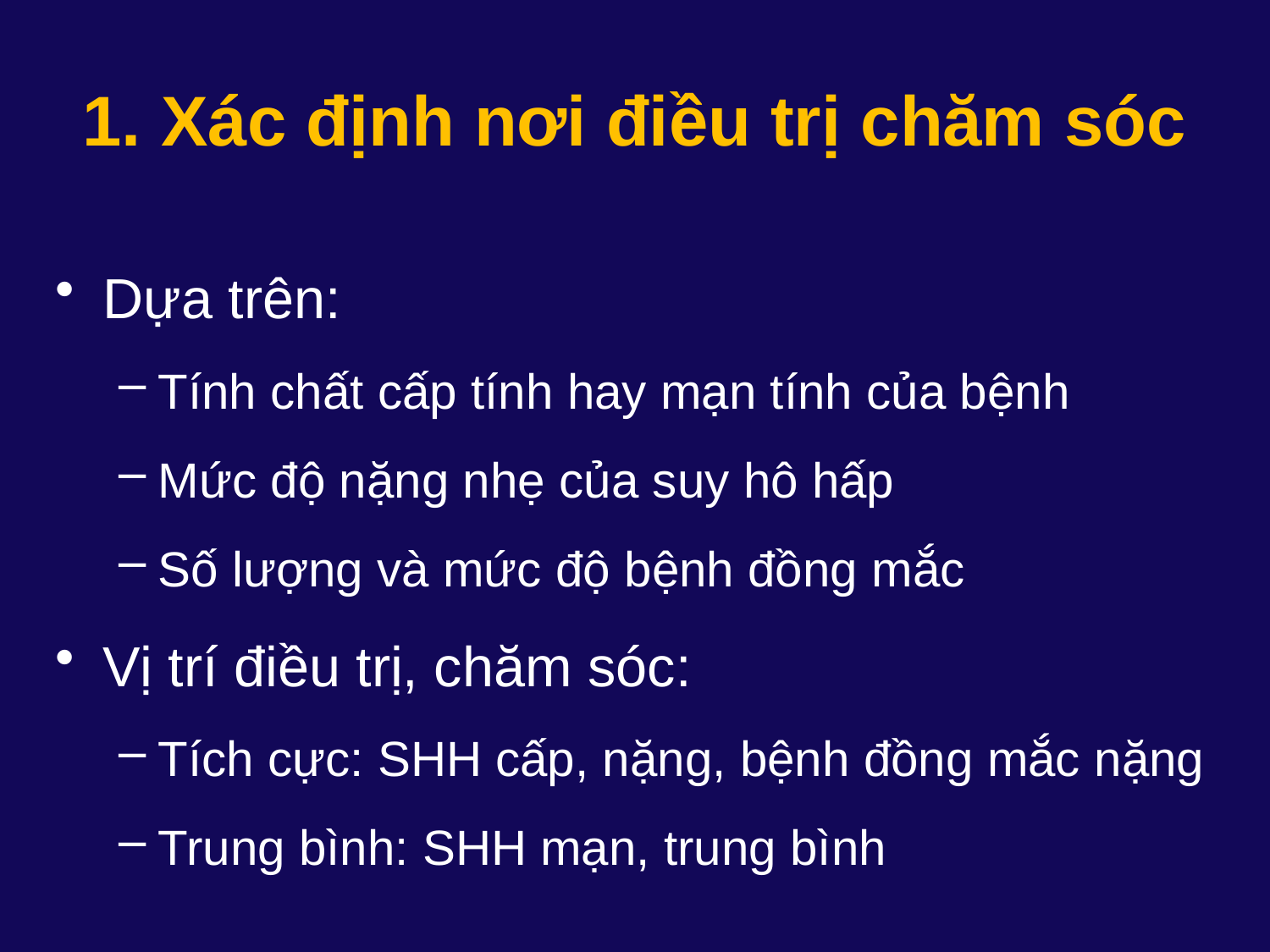

# 1. Xác định nơi điều trị chăm sóc
Dựa trên:
Tính chất cấp tính hay mạn tính của bệnh
Mức độ nặng nhẹ của suy hô hấp
Số lượng và mức độ bệnh đồng mắc
Vị trí điều trị, chăm sóc:
Tích cực: SHH cấp, nặng, bệnh đồng mắc nặng
Trung bình: SHH mạn, trung bình